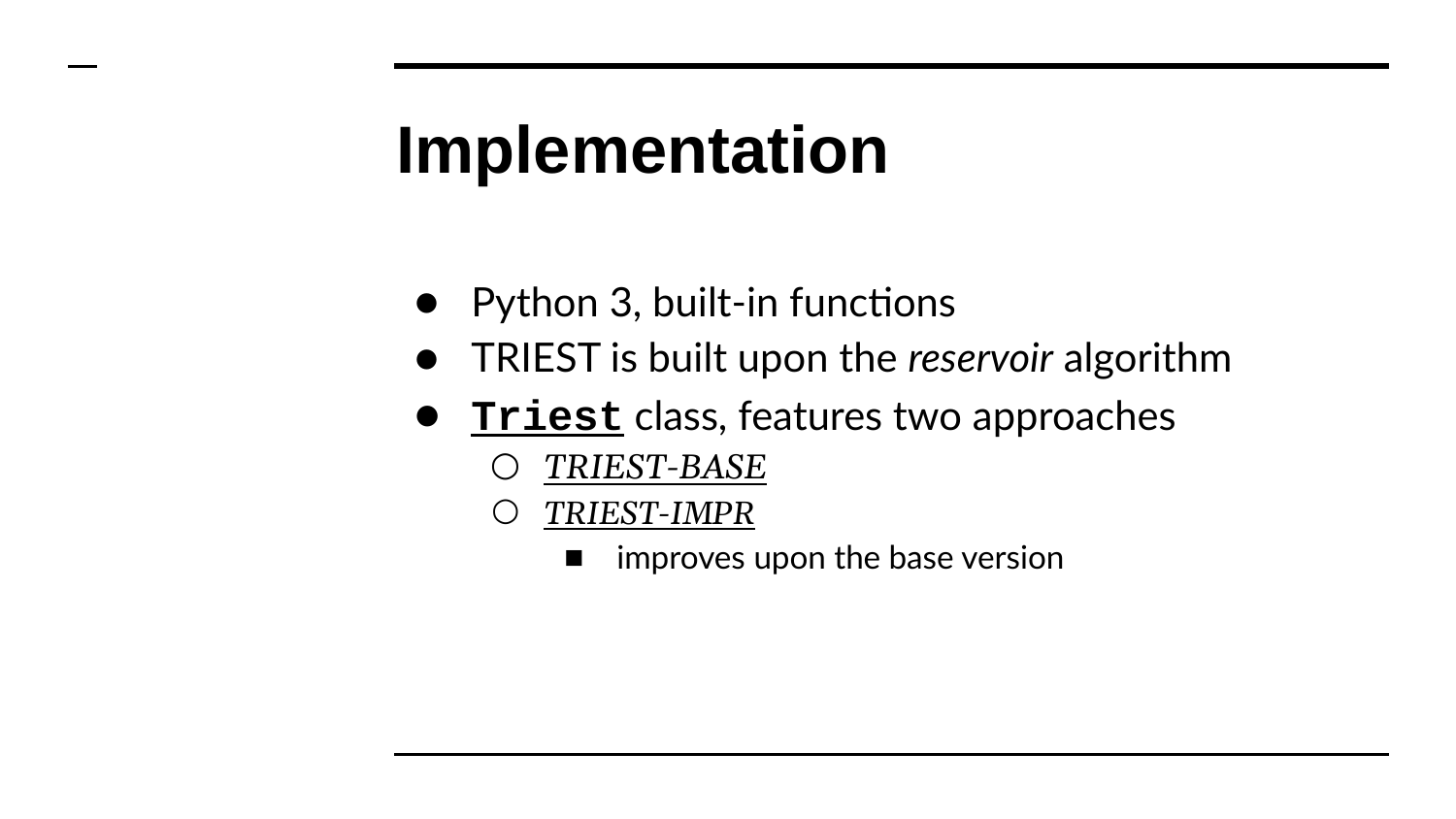

# Implementation
Python 3, built-in functions
TRIEST is built upon the reservoir algorithm
Triest class, features two approaches
TRIEST-BASE
TRIEST-IMPR
improves upon the base version